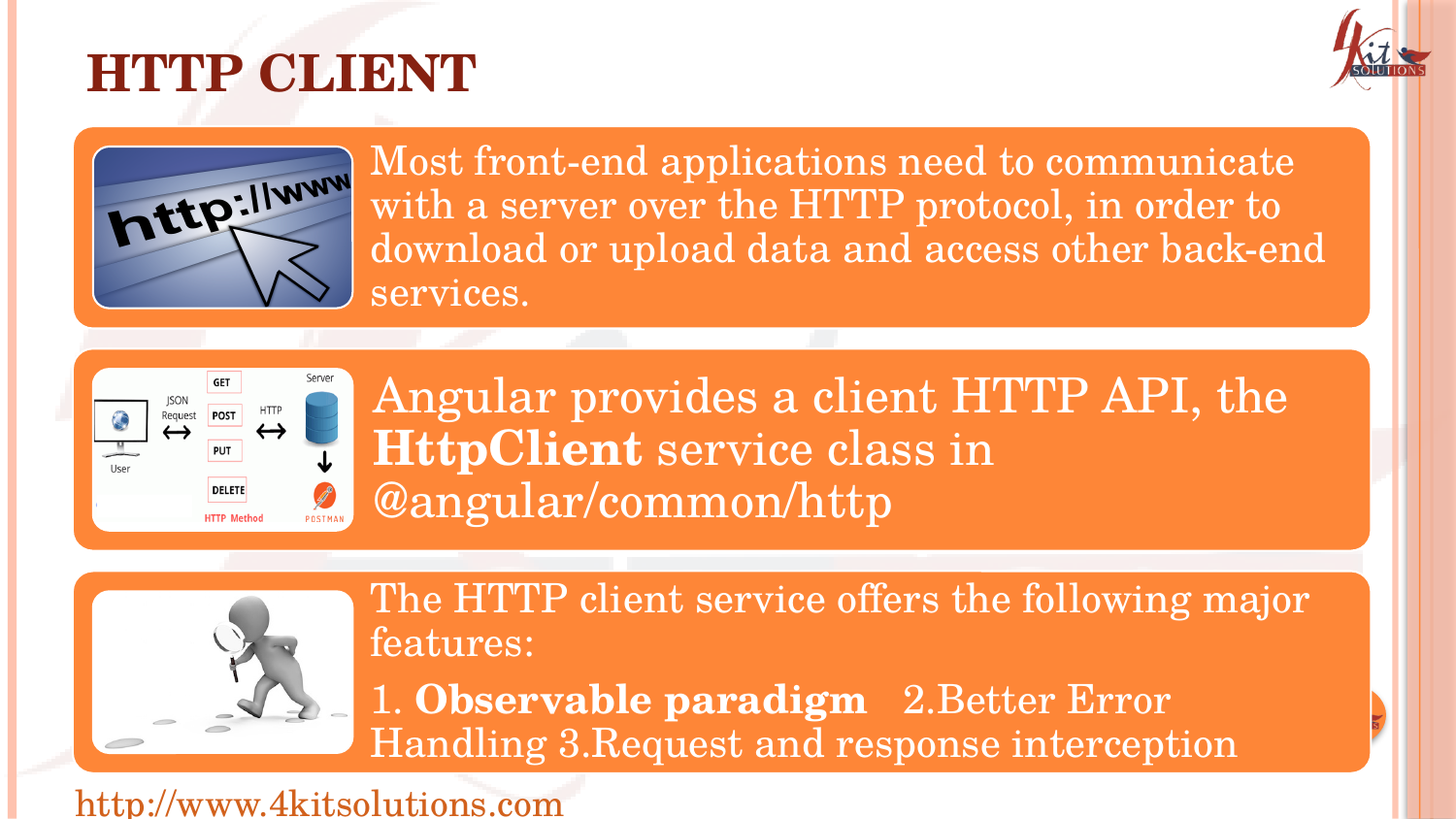

# HTTP Client
Most front-end applications need to communicate with a server over the HTTP protocol, in order to download or upload data and access other back-end services.
Angular provides a client HTTP API, the HttpClient service class in @angular/common/http
The HTTP client service offers the following major features:
1. Observable paradigm   2.Better Error Handling 3.Request and response interception